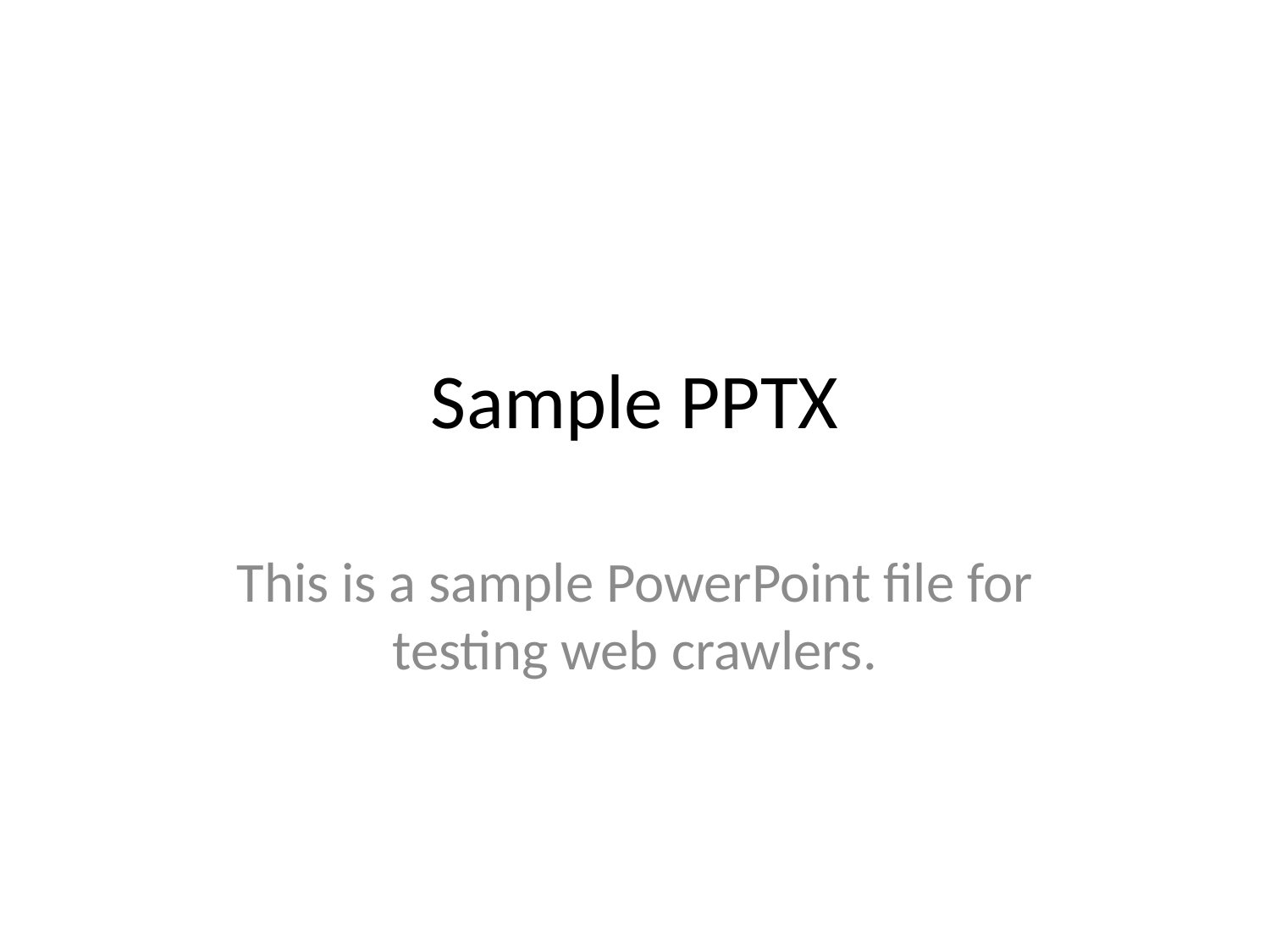

# Sample PPTX
This is a sample PowerPoint file for testing web crawlers.